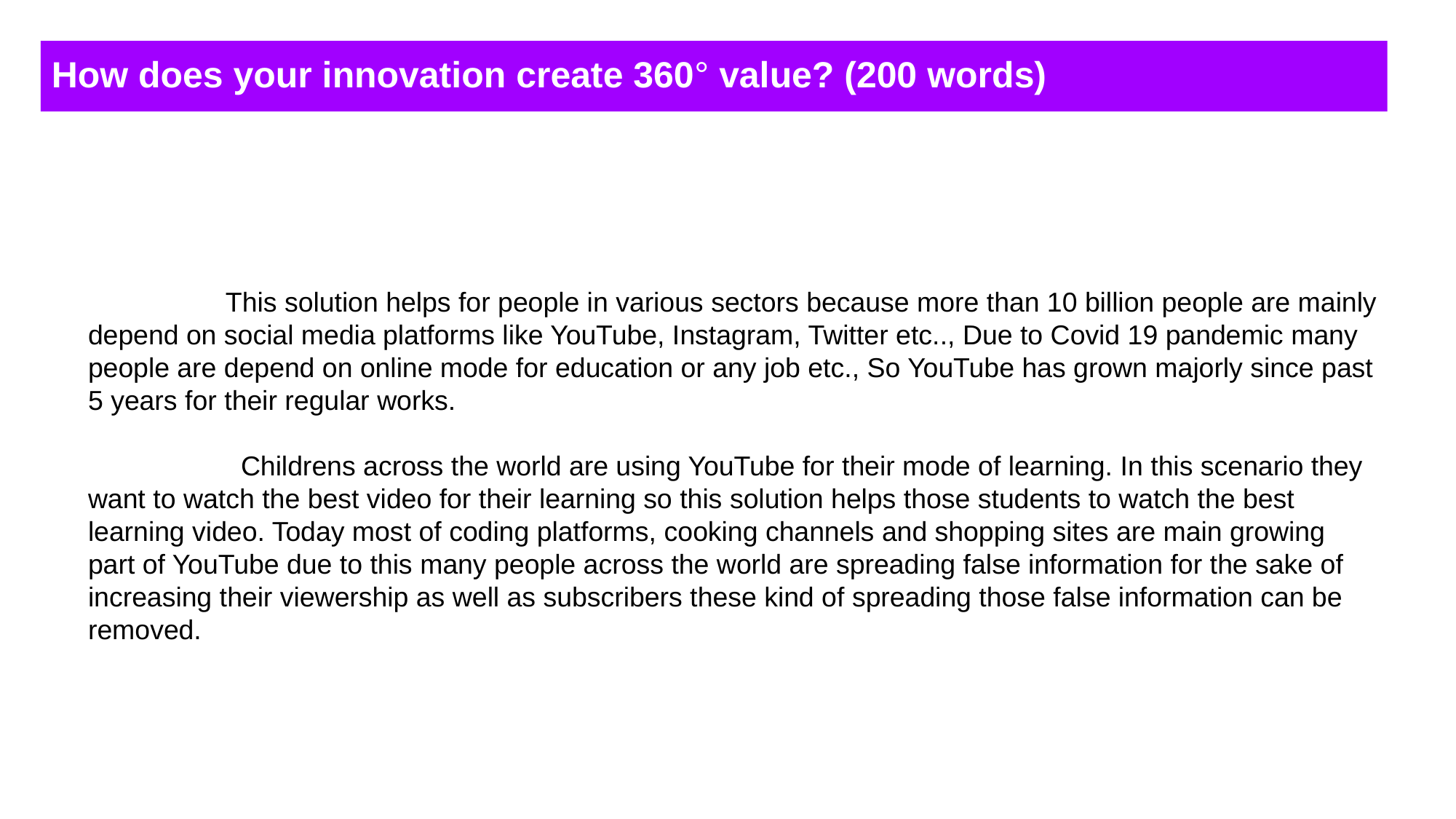

How does your innovation create 360° value? (200 words)

                  This solution helps for people in various sectors because more than 10 billion people are mainly depend on social media platforms like YouTube, Instagram, Twitter etc.., Due to Covid 19 pandemic many people are depend on online mode for education or any job etc., So YouTube has grown majorly since past 5 years for their regular works.

                    Childrens across the world are using YouTube for their mode of learning. In this scenario they want to watch the best video for their learning so this solution helps those students to watch the best learning video. Today most of coding platforms, cooking channels and shopping sites are main growing part of YouTube due to this many people across the world are spreading false information for the sake of increasing their viewership as well as subscribers these kind of spreading those false information can be removed.